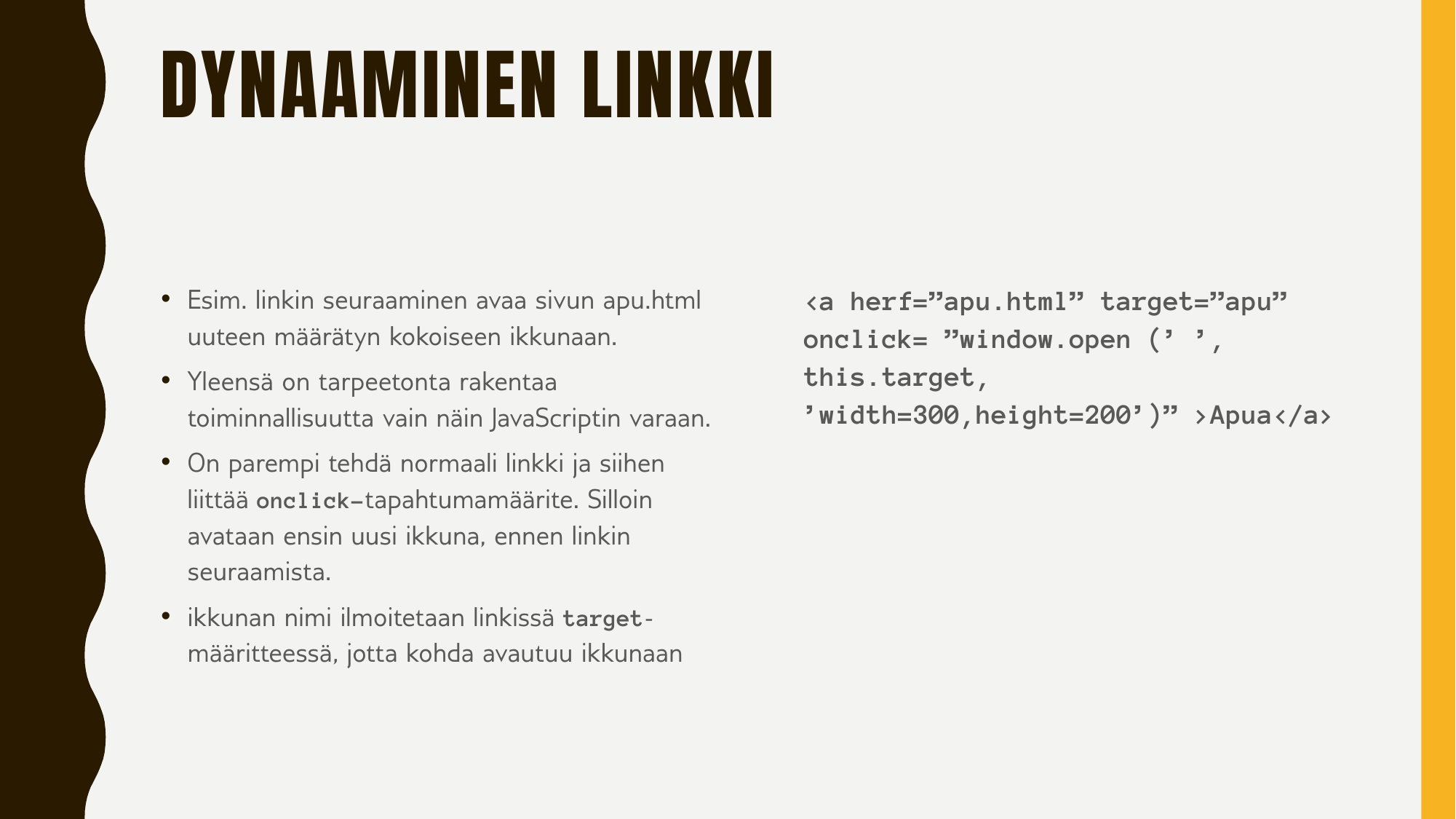

# Dynaaminen linkki
Esim. linkin seuraaminen avaa sivun apu.html uuteen määrätyn kokoiseen ikkunaan.
Yleensä on tarpeetonta rakentaa toiminnallisuutta vain näin JavaScriptin varaan.
On parempi tehdä normaali linkki ja siihen liittää onclick-tapahtumamäärite. Silloin avataan ensin uusi ikkuna, ennen linkin seuraamista.
ikkunan nimi ilmoitetaan linkissä target-määritteessä, jotta kohda avautuu ikkunaan
<a herf=”apu.html” target=”apu” onclick= ”window.open (’ ’, this.target, ’width=300,height=200’)” >Apua</a>